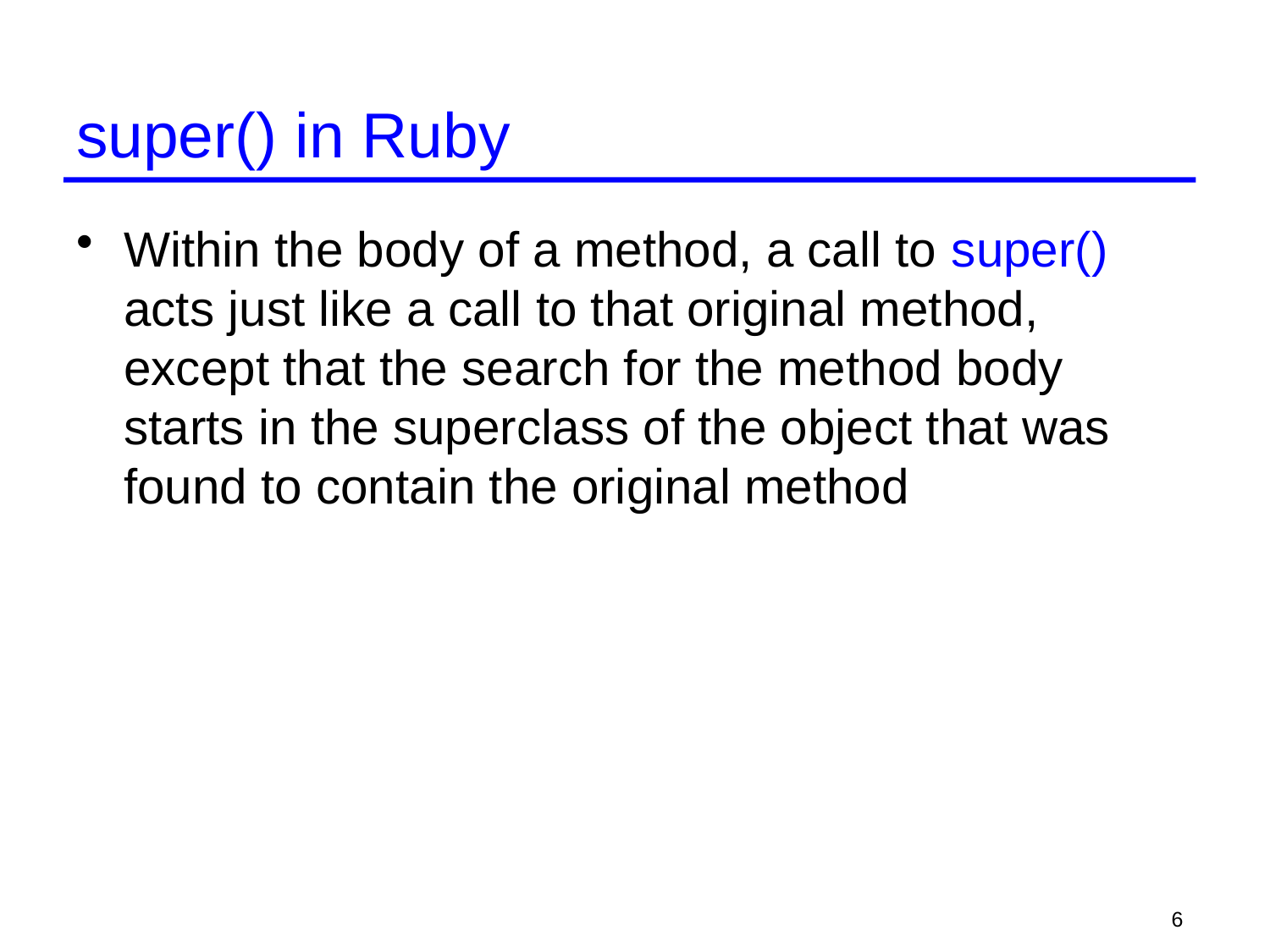

# super() in Ruby
Within the body of a method, a call to super() acts just like a call to that original method, except that the search for the method body starts in the superclass of the object that was found to contain the original method
6